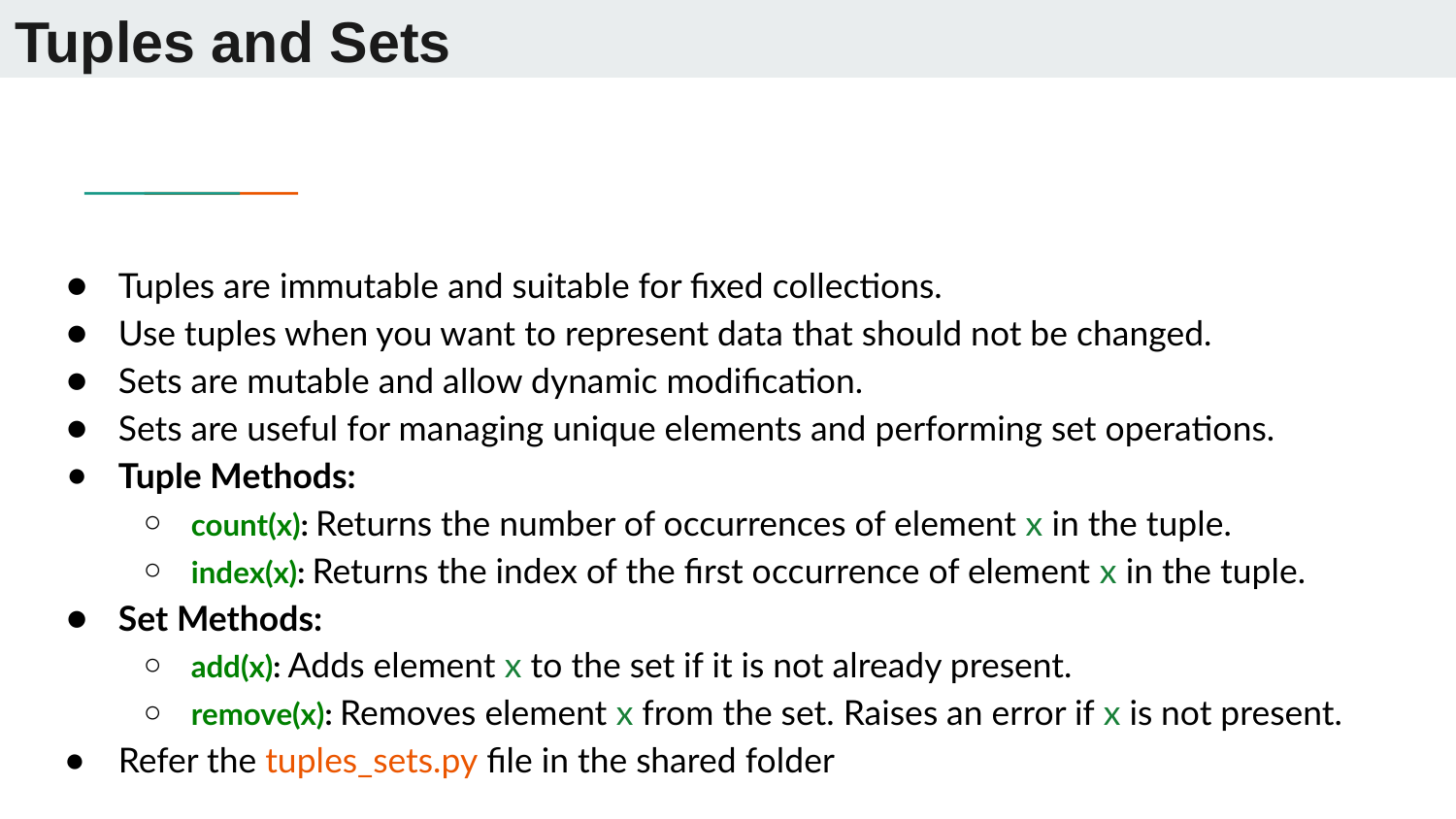

# Tuples and Sets
Tuples are immutable and suitable for fixed collections.
Use tuples when you want to represent data that should not be changed.
Sets are mutable and allow dynamic modification.
Sets are useful for managing unique elements and performing set operations.
Tuple Methods:
count(x): Returns the number of occurrences of element x in the tuple.
index(x): Returns the index of the first occurrence of element x in the tuple.
Set Methods:
add(x): Adds element x to the set if it is not already present.
remove(x): Removes element x from the set. Raises an error if x is not present.
Refer the tuples_sets.py file in the shared folder